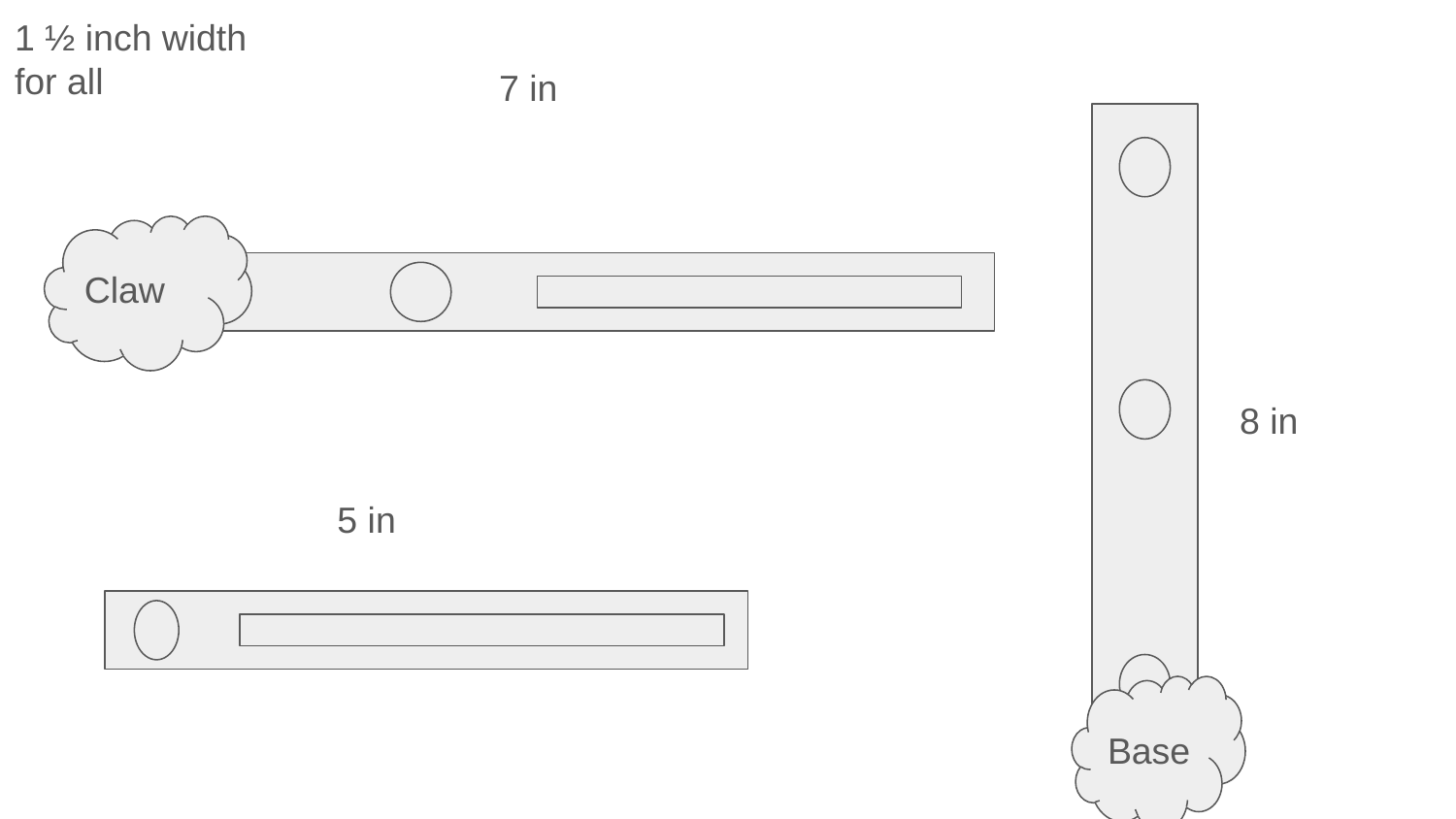

1 ½ inch width for all

7 in

Base

Claw

8 in

5 in